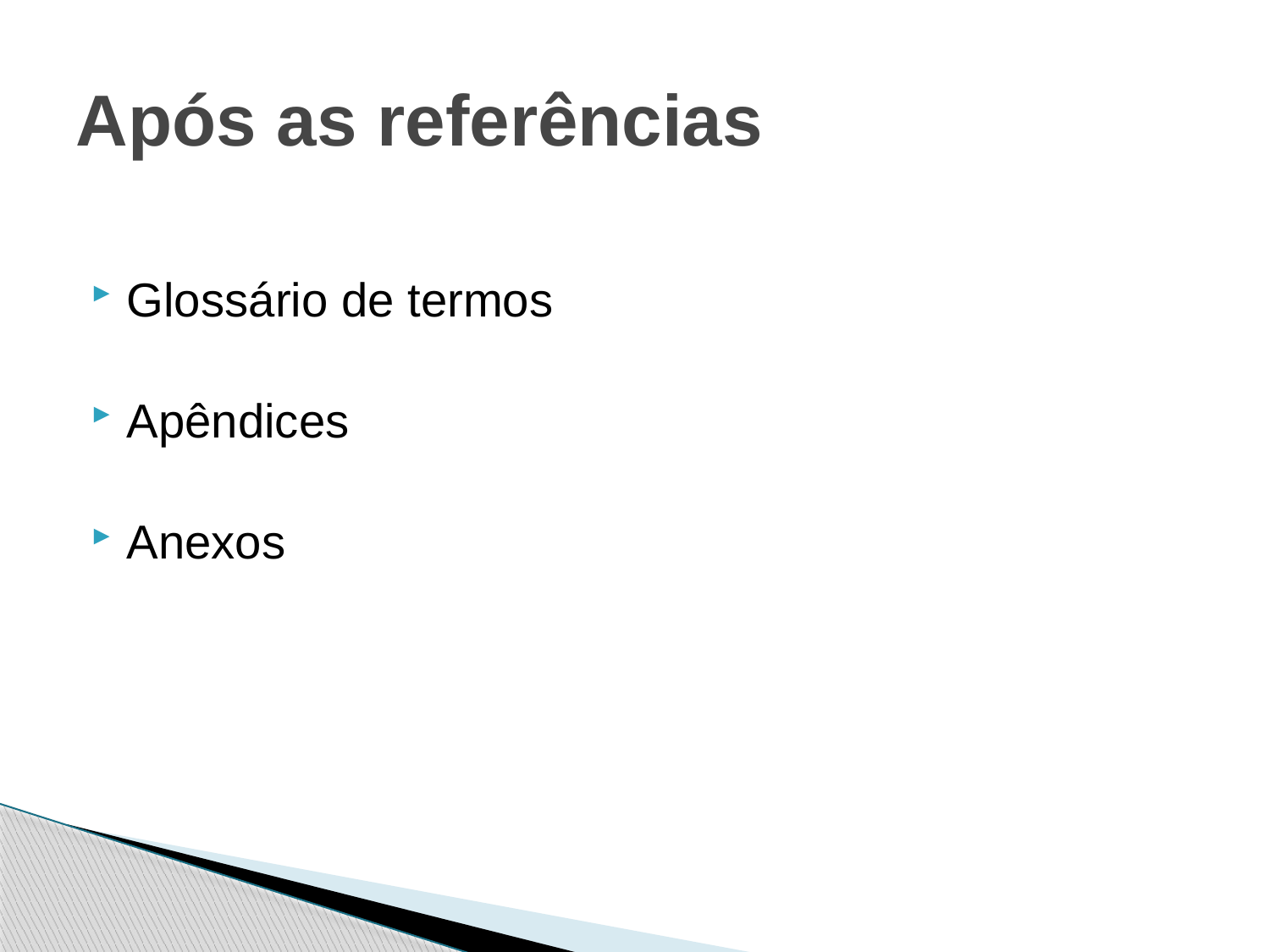

# Após as referências
Glossário de termos
Apêndices
Anexos